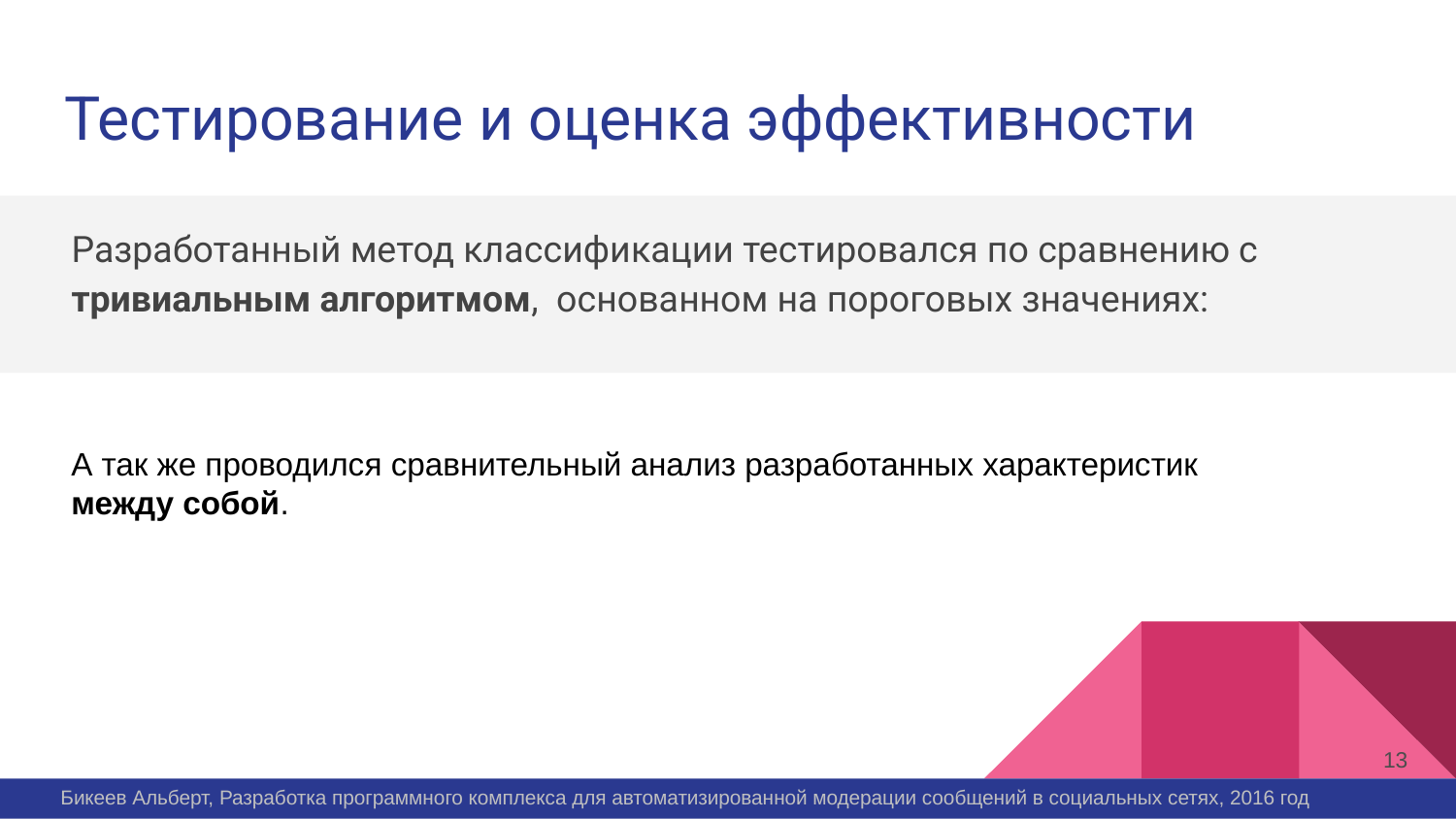

# Тестирование и оценка эффективности

Разработанный метод классификации тестировался по сравнению с тривиальным алгоритмом,  основанном на пороговых значениях:

А так же проводился сравнительный анализ разработанных характеристик между собой.
13
Бикеев Альберт, Разработка программного комплекса для автоматизированной модерации сообщений в социальных сетях, 2016 год